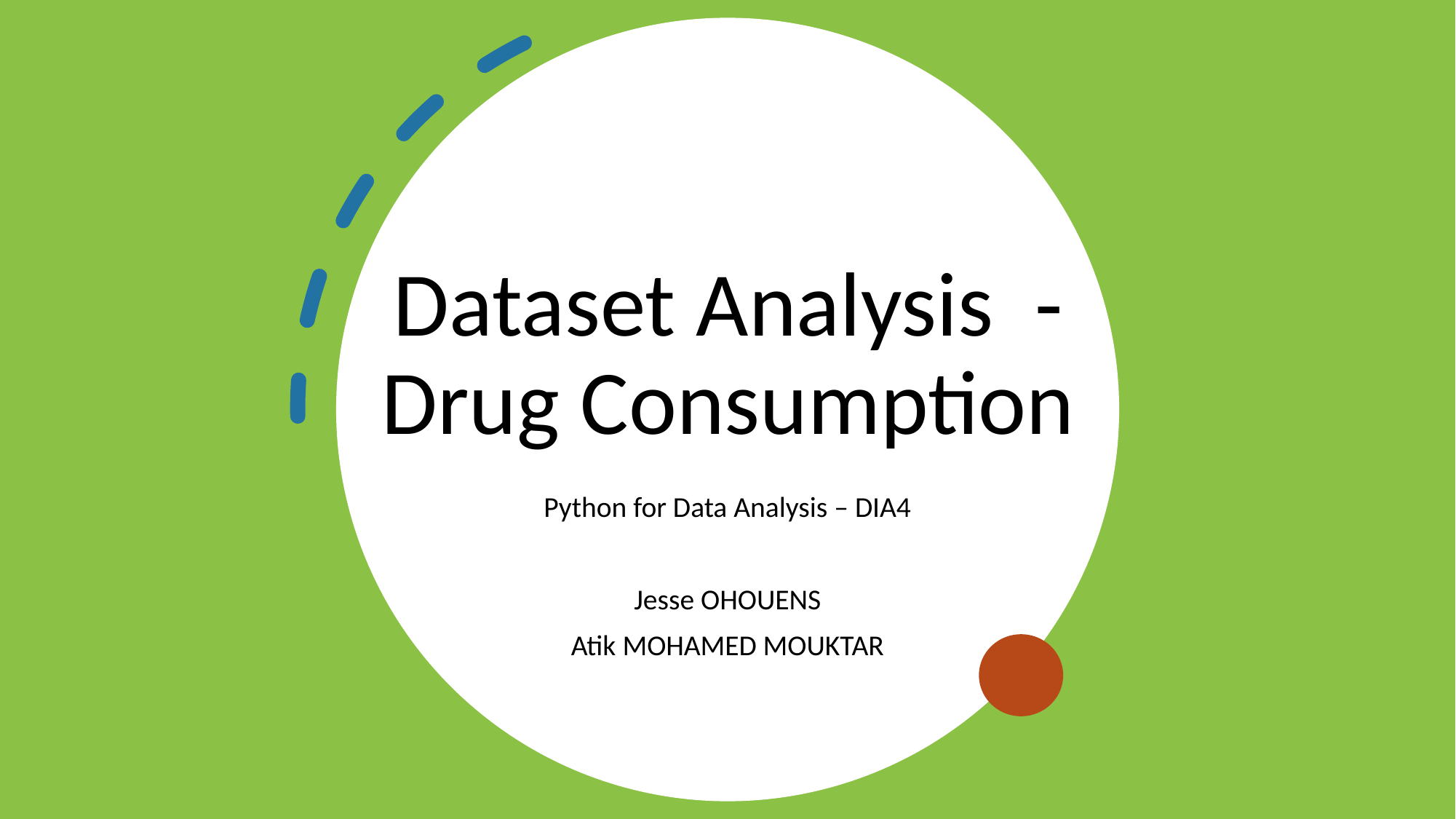

# Dataset Analysis  - Drug Consumption
Python for Data Analysis – DIA4

Jesse OHOUENS
Atik MOHAMED MOUKTAR